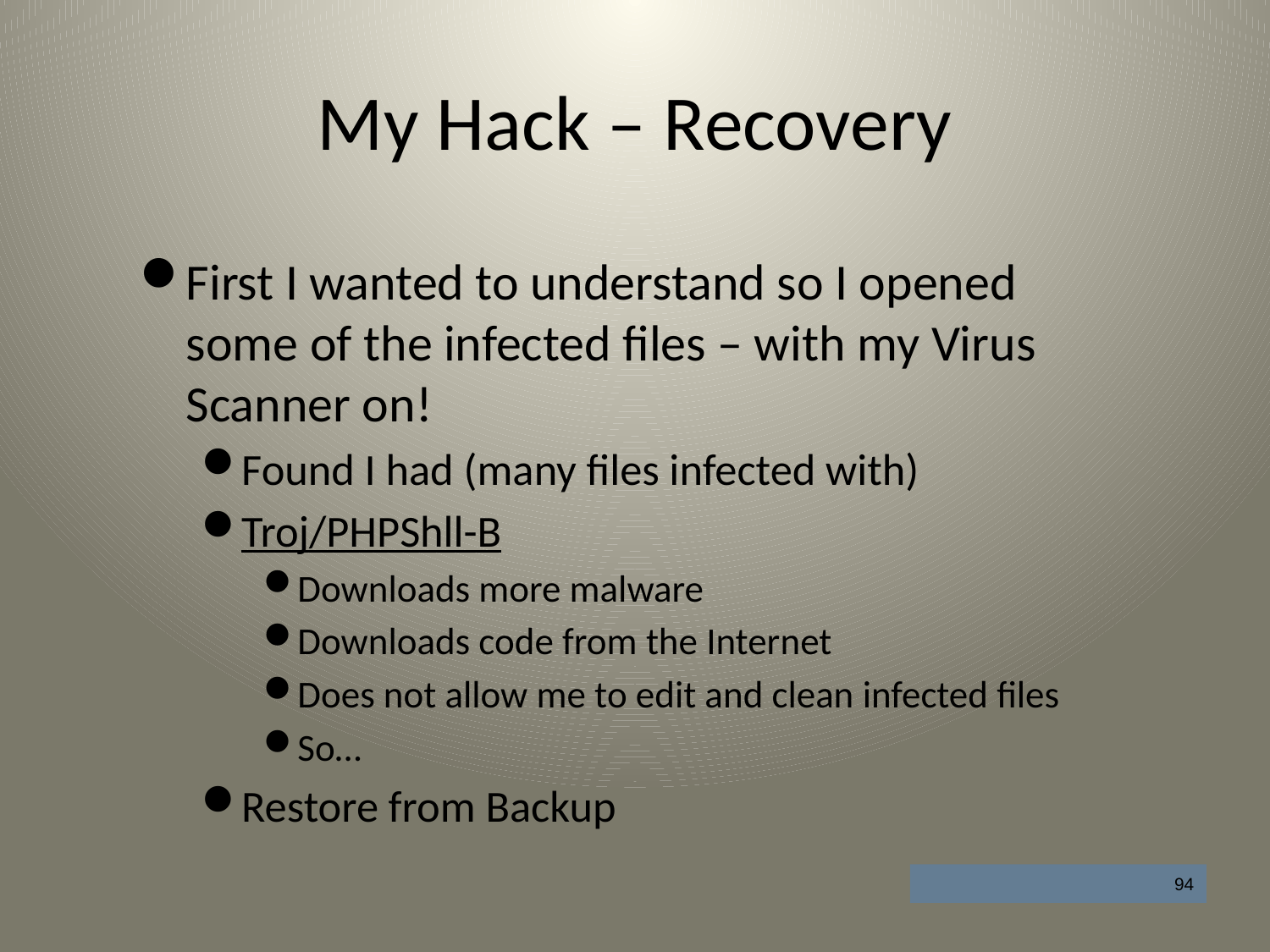

# My Hack – Recovery
First I wanted to understand so I opened some of the infected files – with my Virus Scanner on!
Found I had (many files infected with)
Troj/PHPShll-B
Downloads more malware
Downloads code from the Internet
Does not allow me to edit and clean infected files
So…
Restore from Backup
94